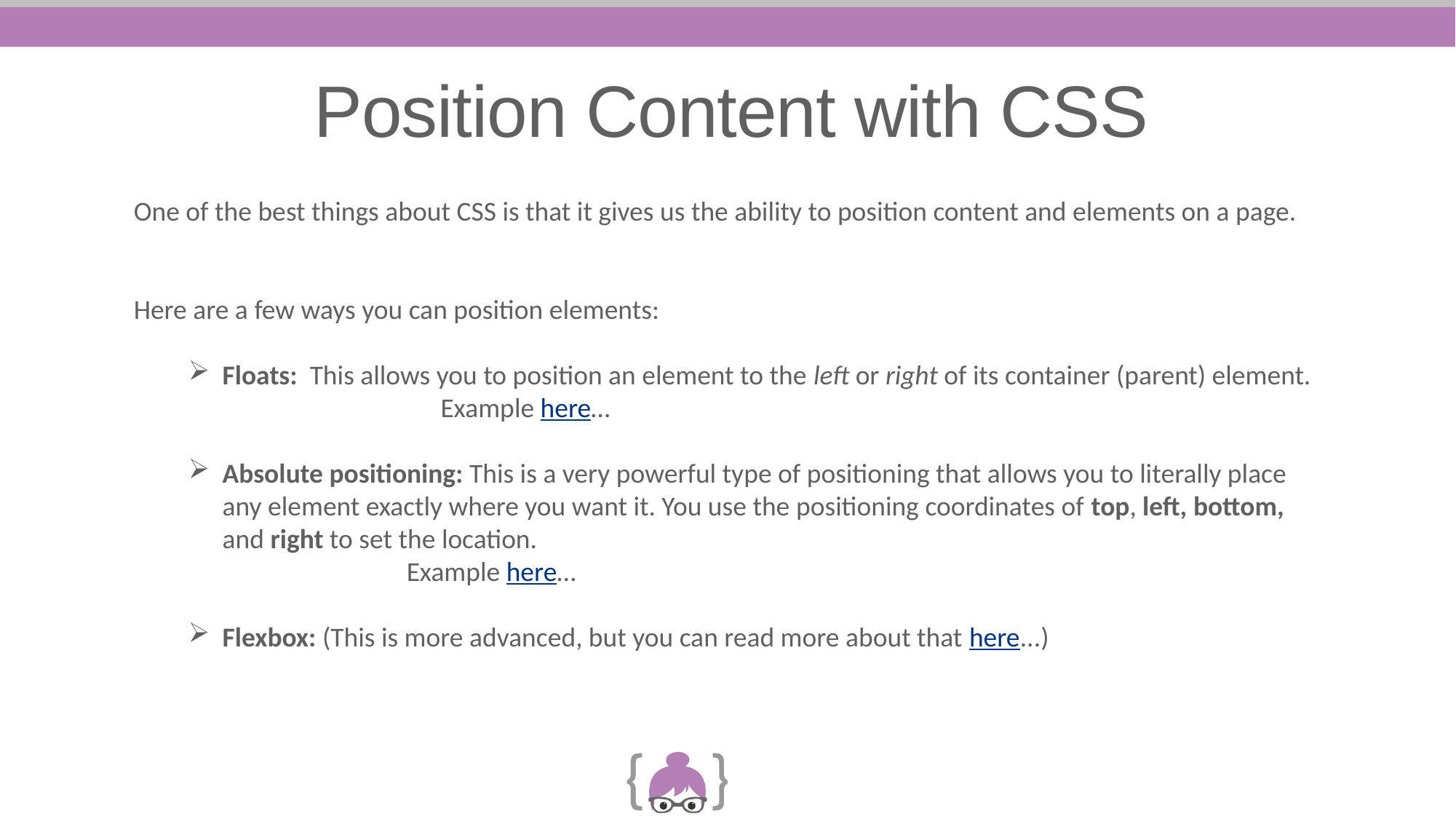

# Position Content with CSS
One of the best things about CSS is that it gives us the ability to position content and elements on a page.

Here are a few ways you can position elements:

Floats:  This allows you to position an element to the left or right of its container (parent) element. 		Example here…

Absolute positioning: This is a very powerful type of positioning that allows you to literally place any element exactly where you want it. You use the positioning coordinates of top, left, bottom, and right to set the location.
		Example here…

Flexbox: (This is more advanced, but you can read more about that here...)